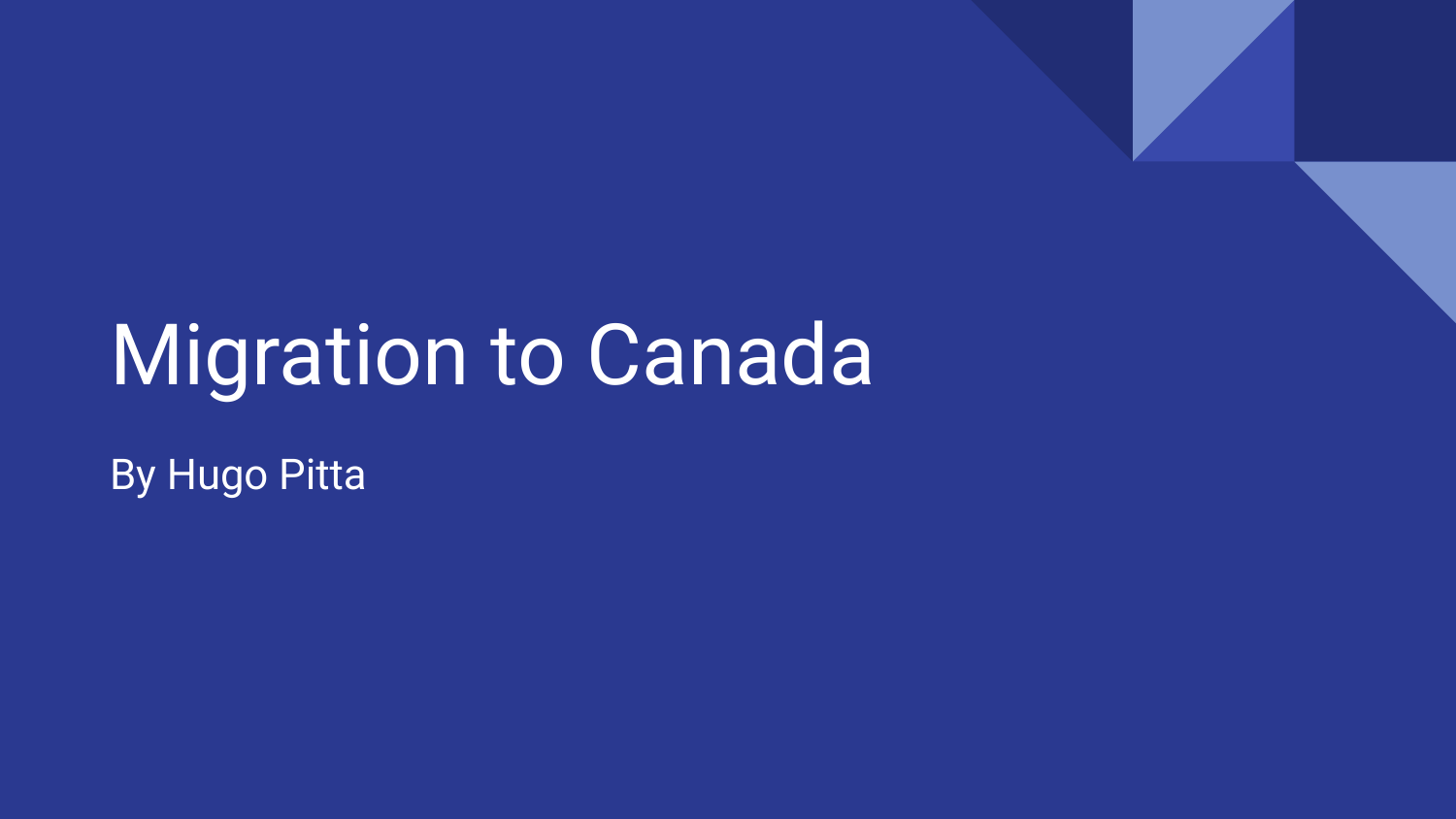

# Migration to Canada
By Hugo Pitta